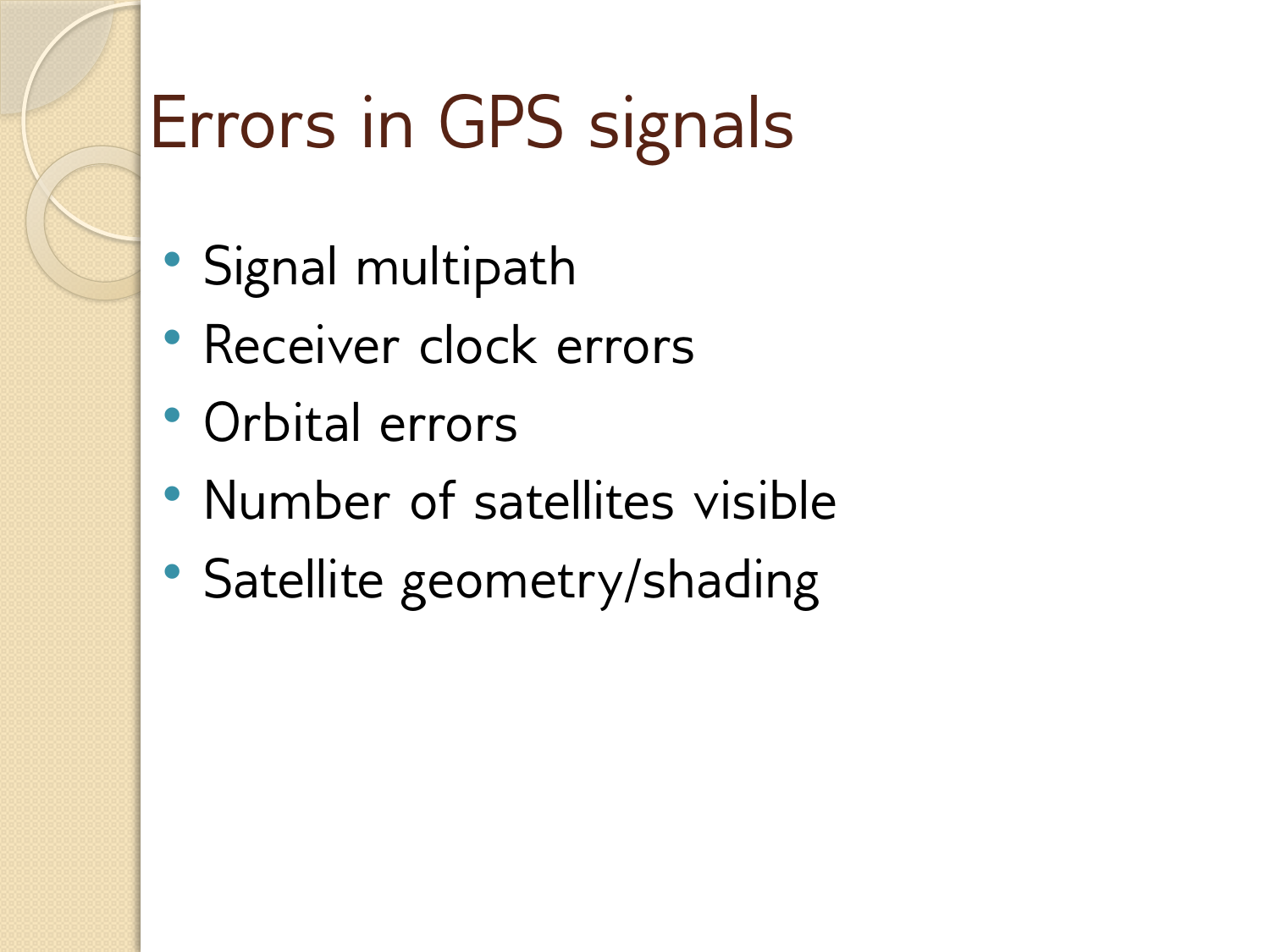

# Errors in GPS signals
Signal multipath
Receiver clock errors
Orbital errors
Number of satellites visible
Satellite geometry/shading